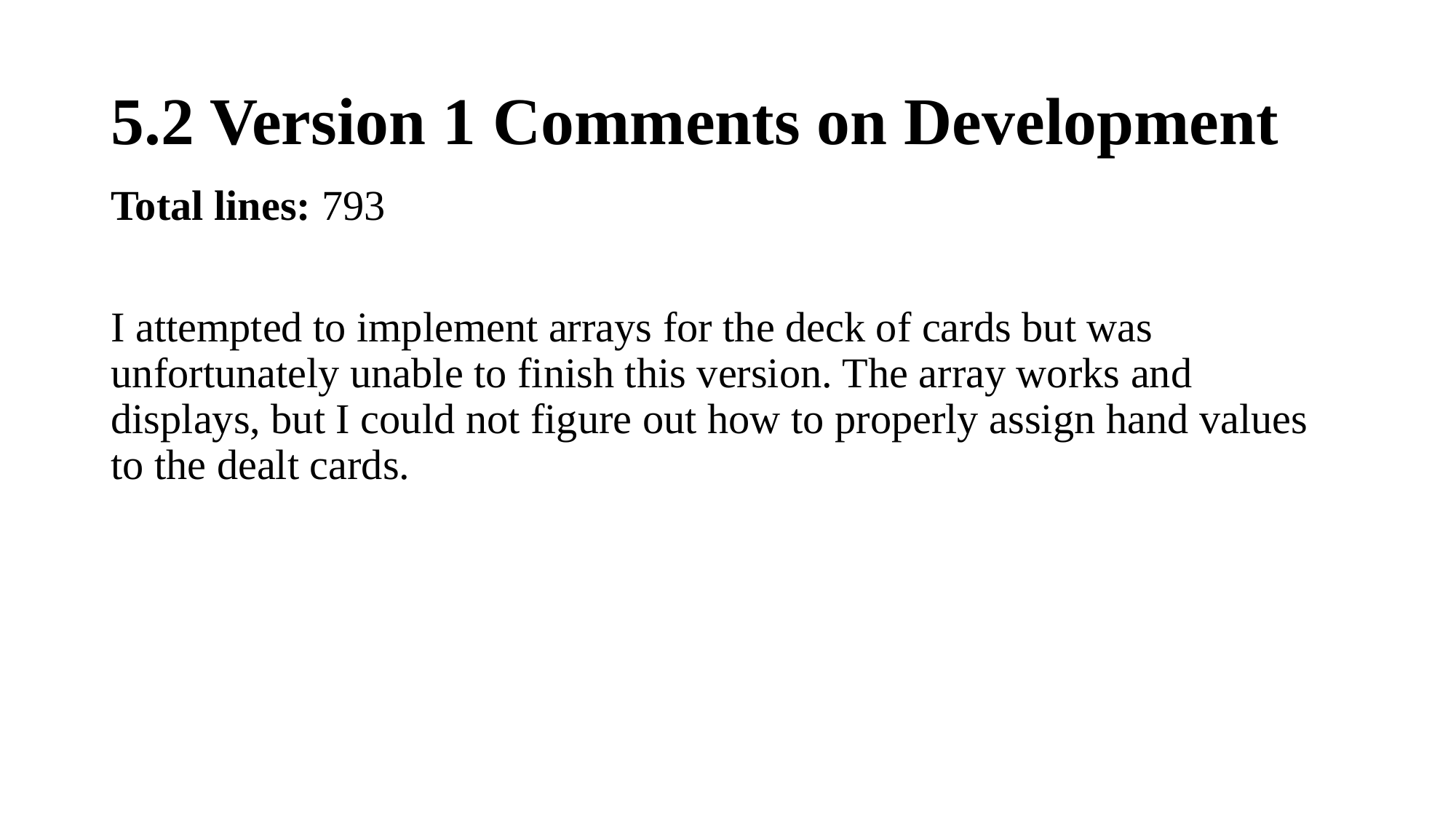

# 5.2 Version 1 Comments on Development
Total lines: 793

I attempted to implement arrays for the deck of cards but was unfortunately unable to finish this version. The array works and displays, but I could not figure out how to properly assign hand values to the dealt cards.